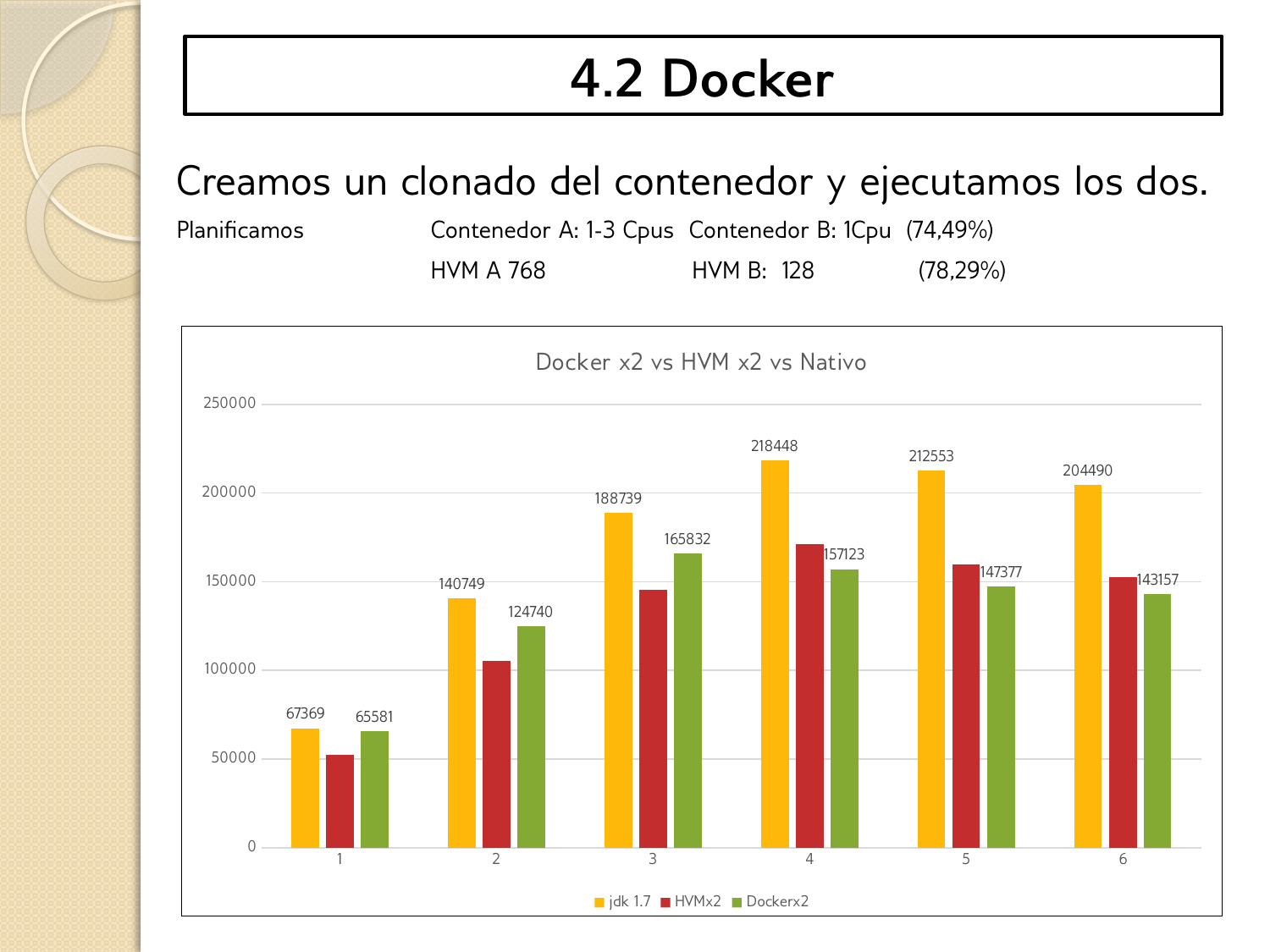

# 4.2 Docker
Creamos un clonado del contenedor y ejecutamos los dos.
Planificamos 	Contenedor A: 1-3 Cpus  Contenedor B: 1Cpu  (74,49%)
		HVM A 768		 HVM B:  128              (78,29%)

### Chart: Docker x2 vs HVM x2 vs Nativo

| Category | jdk 1.7 | HVMx2 | Dockerx2 |
|---|---|---|---|